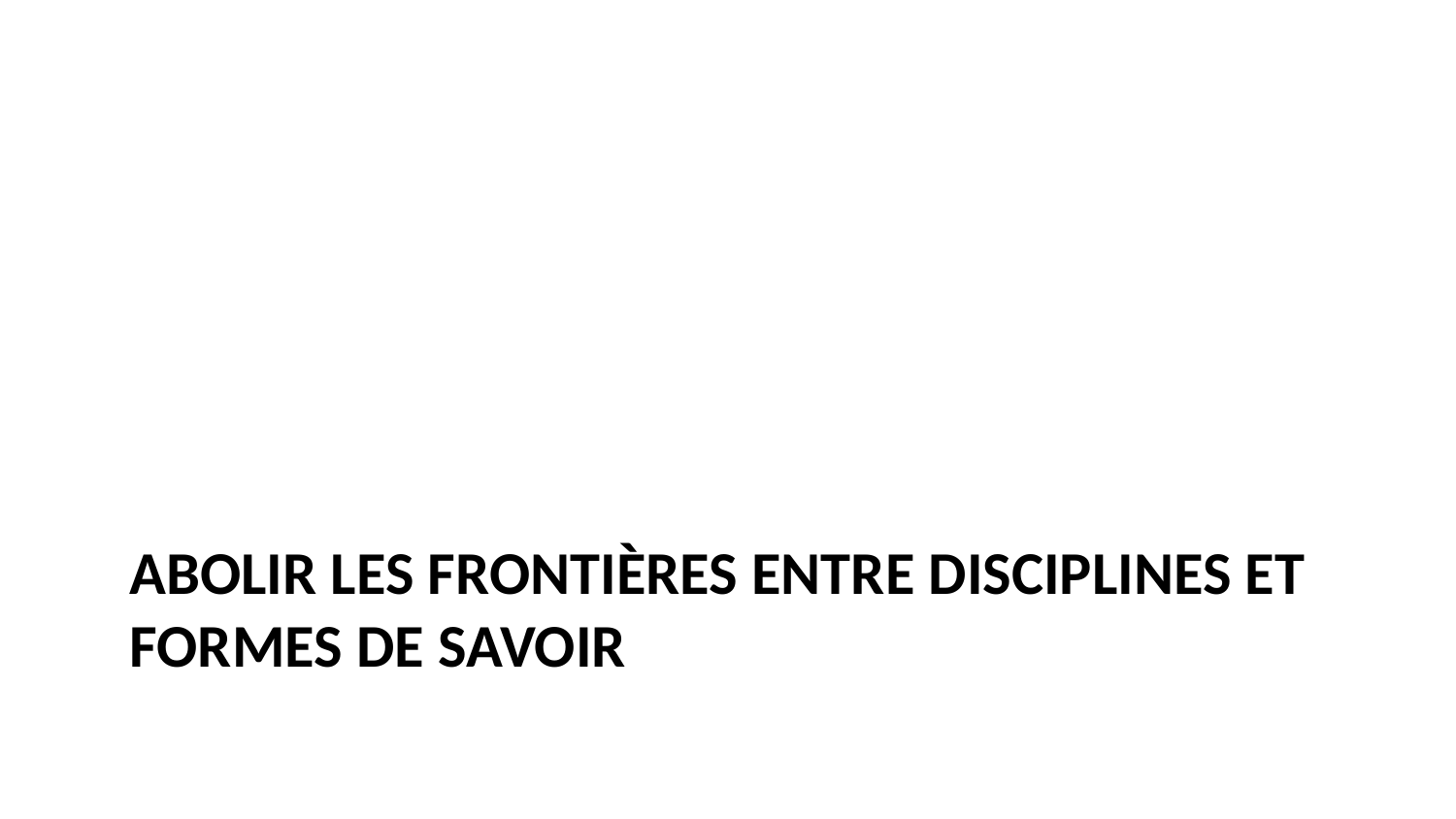

# Abolir les frontières entre disciplines et formes de savoir